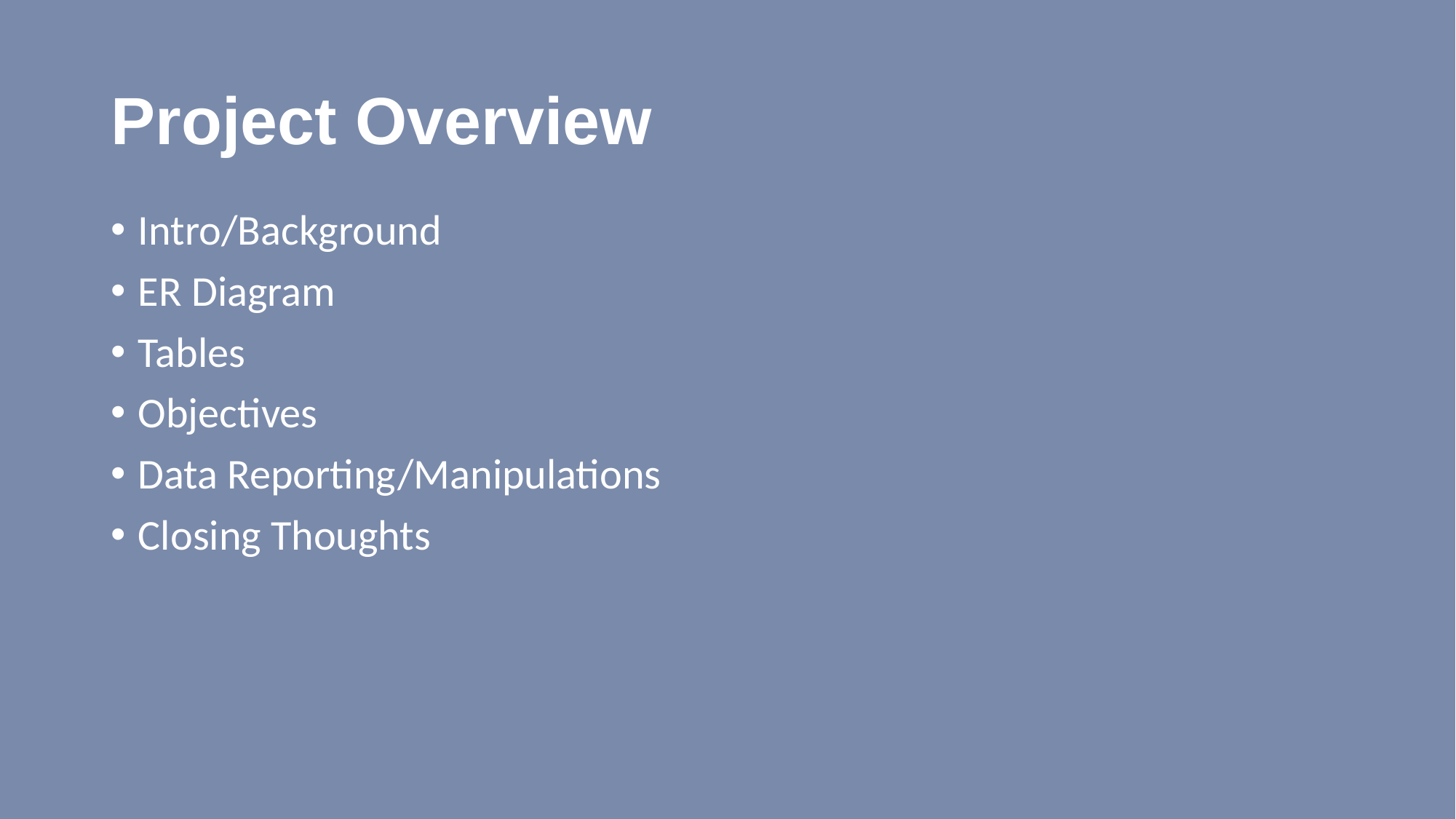

# Project Overview
Intro/Background
ER Diagram
Tables
Objectives
Data Reporting/Manipulations
Closing Thoughts